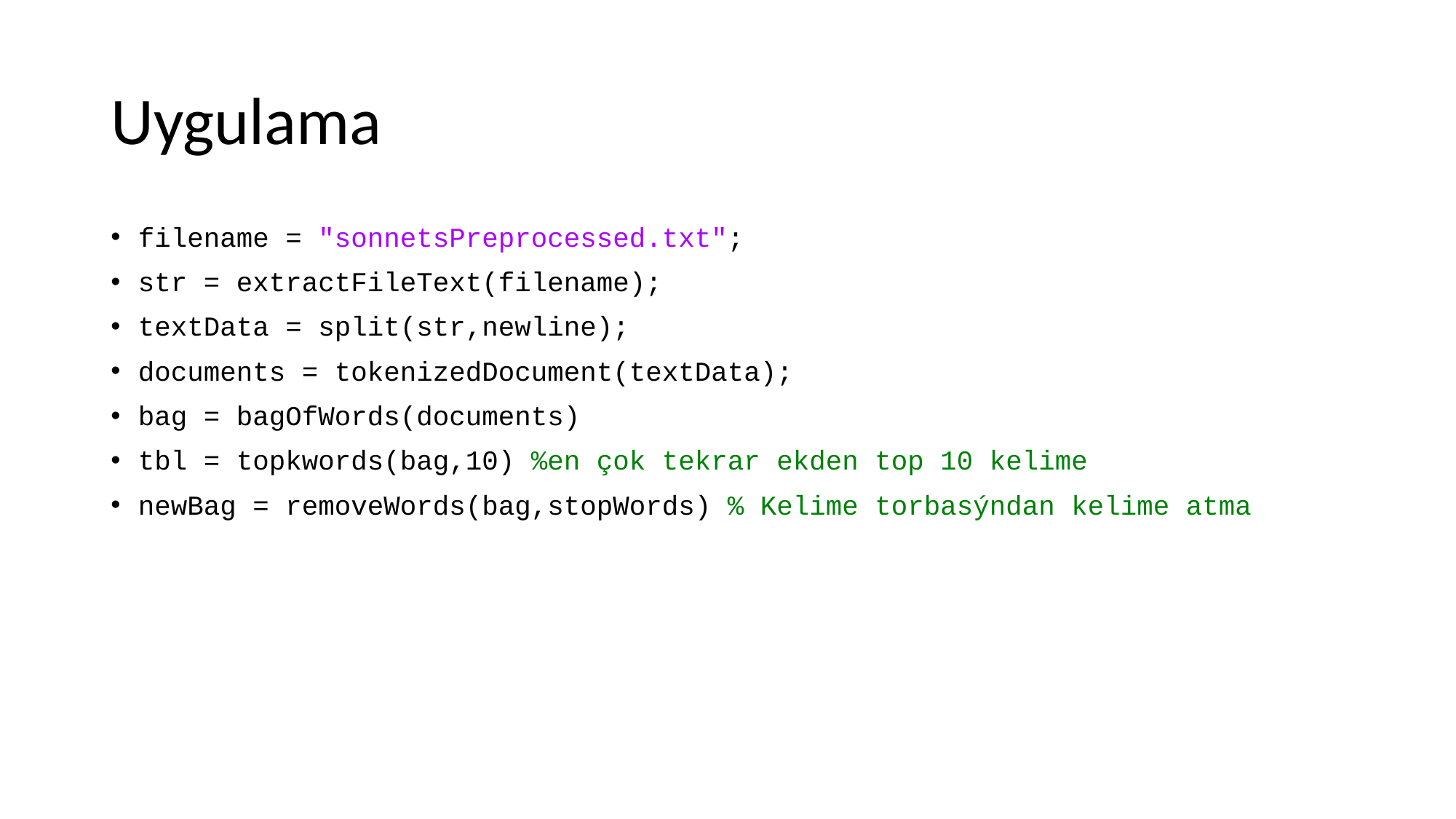

# Uygulama
filename = "sonnetsPreprocessed.txt";
str = extractFileText(filename);
textData = split(str,newline);
documents = tokenizedDocument(textData);
bag = bagOfWords(documents)
tbl = topkwords(bag,10) %en çok tekrar ekden top 10 kelime
newBag = removeWords(bag,stopWords) % Kelime torbasýndan kelime atma